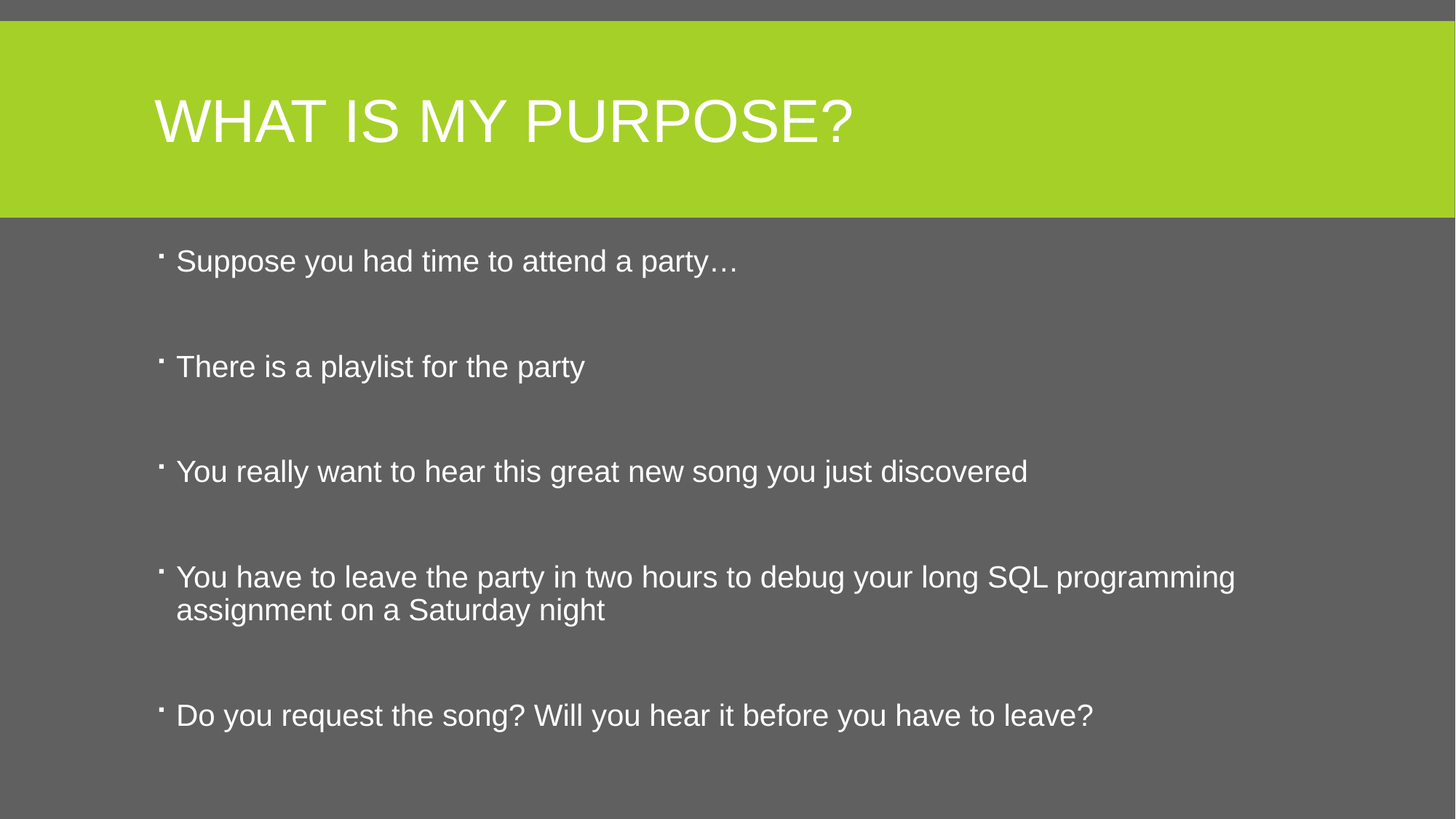

# What is my purpose?
Suppose you had time to attend a party…

There is a playlist for the party

You really want to hear this great new song you just discovered

You have to leave the party in two hours to debug your long SQL programming assignment on a Saturday night

Do you request the song? Will you hear it before you have to leave?